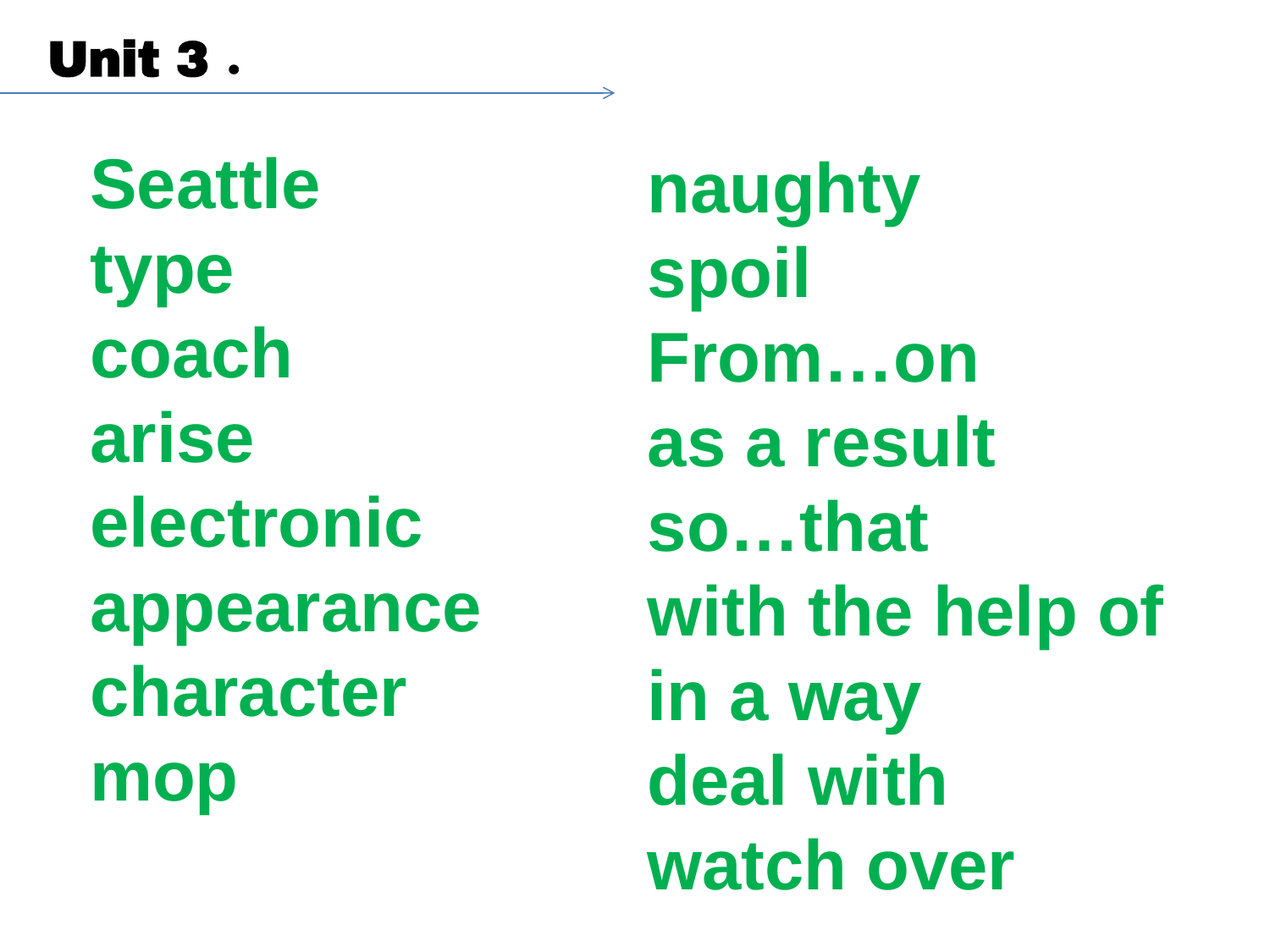

Unit 3．
Seattle
type
coach
arise
electronic
appearance
character
mop
naughty
spoil
From…on
as a result
so…that
with the help of
in a way
deal with
watch over